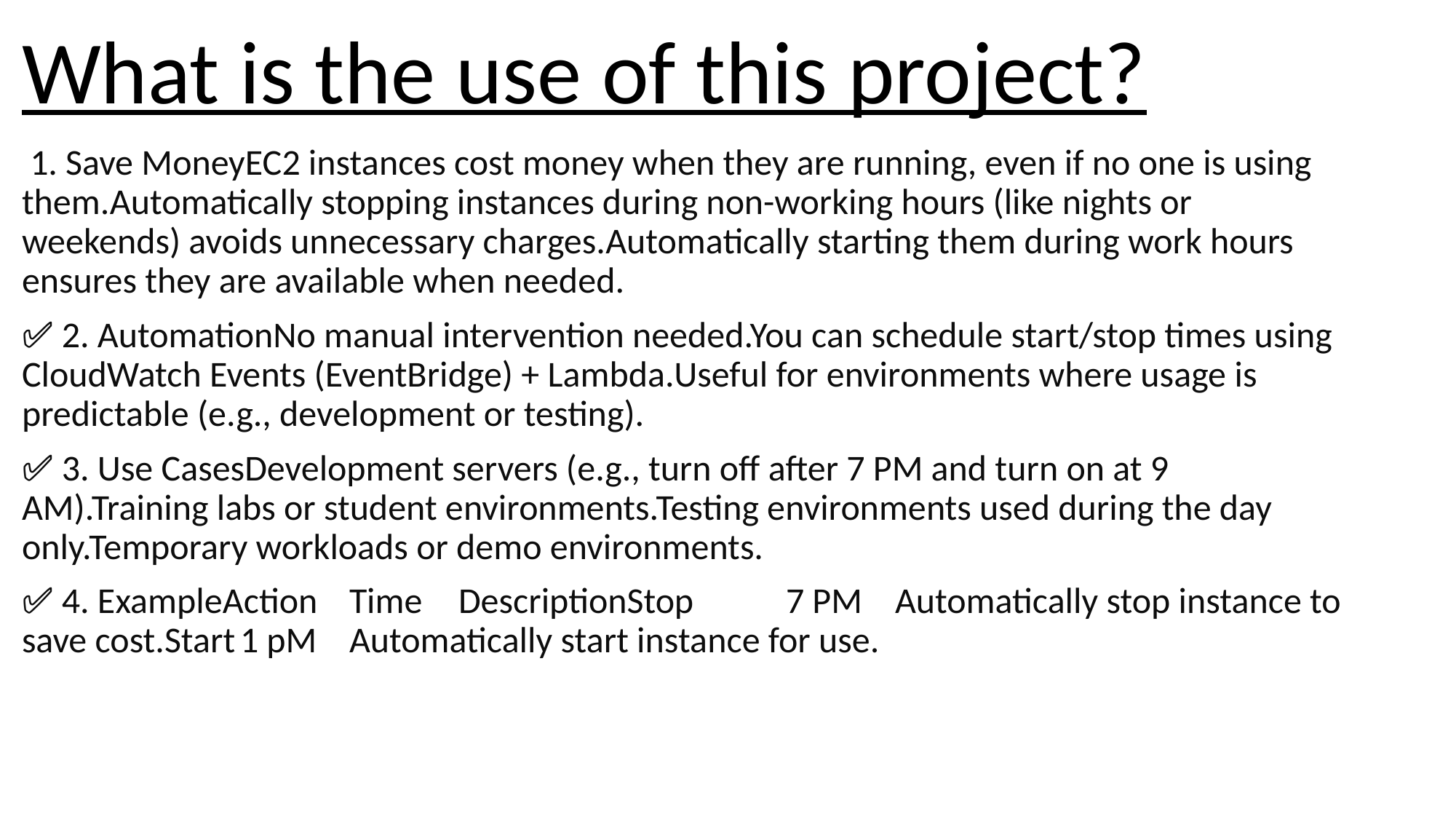

# What is the use of this project?
 1. Save MoneyEC2 instances cost money when they are running, even if no one is using them.Automatically stopping instances during non-working hours (like nights or weekends) avoids unnecessary charges.Automatically starting them during work hours ensures they are available when needed.
✅ 2. AutomationNo manual intervention needed.You can schedule start/stop times using CloudWatch Events (EventBridge) + Lambda.Useful for environments where usage is predictable (e.g., development or testing).
✅ 3. Use CasesDevelopment servers (e.g., turn off after 7 PM and turn on at 9 AM).Training labs or student environments.Testing environments used during the day only.Temporary workloads or demo environments.
✅ 4. ExampleAction	Time	DescriptionStop	7 PM	Automatically stop instance to save cost.Start	1 pM	Automatically start instance for use.